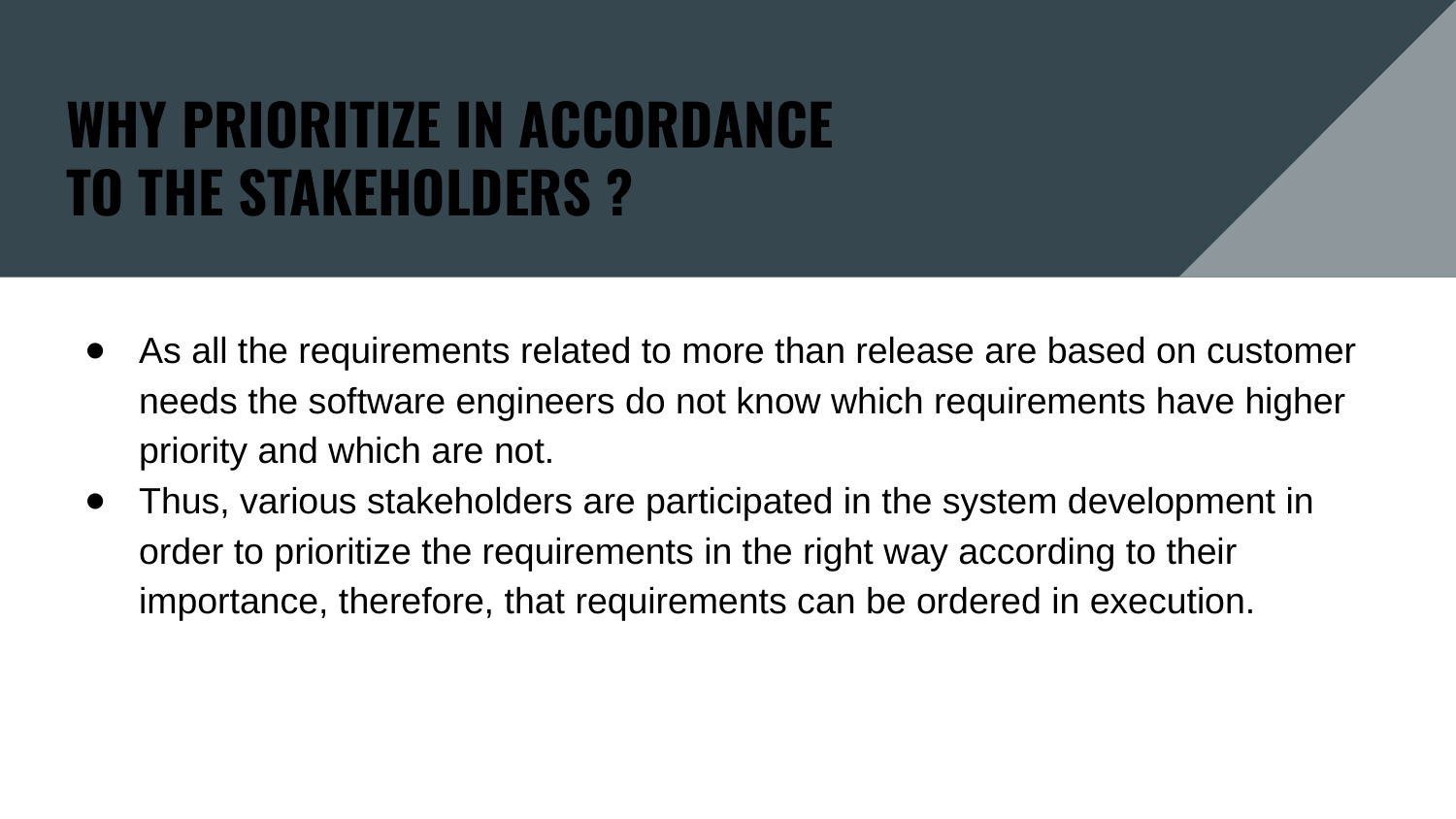

# WHY PRIORITIZE IN ACCORDANCE TO THE STAKEHOLDERS ?
As all the requirements related to more than release are based on customer needs the software engineers do not know which requirements have higher priority and which are not.
Thus, various stakeholders are participated in the system development in order to prioritize the requirements in the right way according to their importance, therefore, that requirements can be ordered in execution.